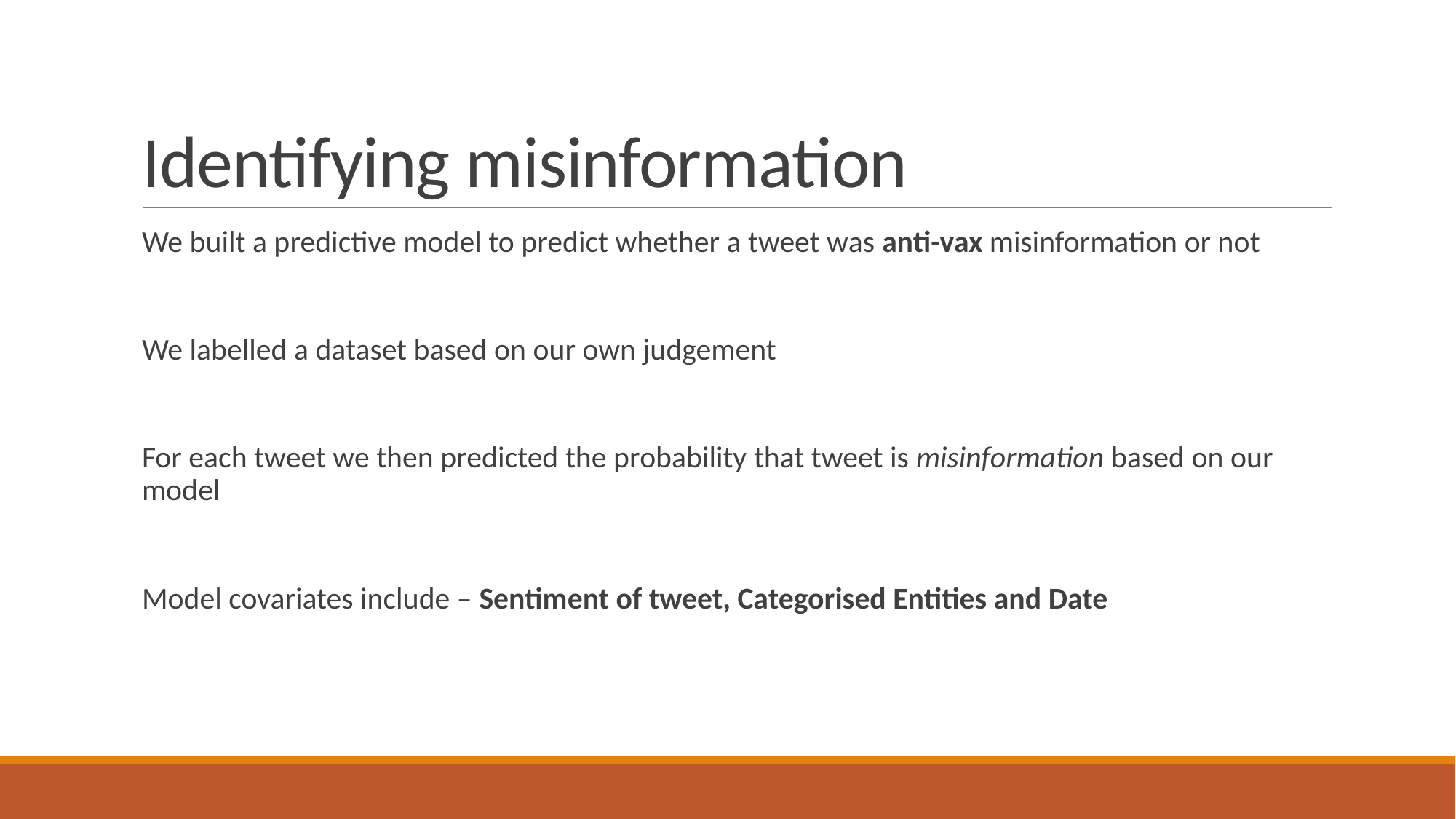

# Identifying misinformation
We built a predictive model to predict whether a tweet was anti-vax misinformation or not

We labelled a dataset based on our own judgement

For each tweet we then predicted the probability that tweet is misinformation based on our model

Model covariates include – Sentiment of tweet, Categorised Entities and Date